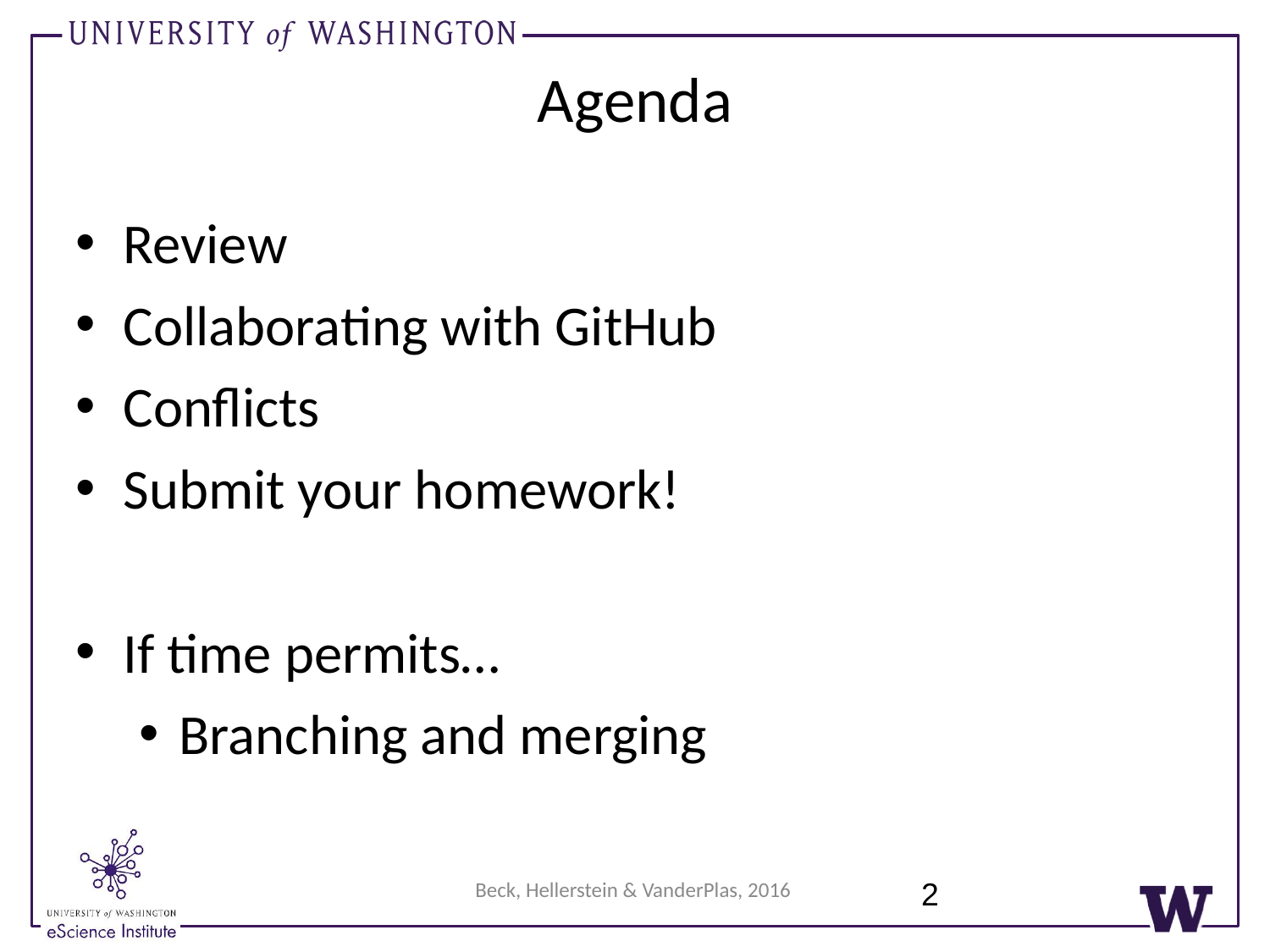

Agenda
Review
Collaborating with GitHub
Conflicts
Submit your homework!

If time permits…
Branching and merging
2
Beck, Hellerstein & VanderPlas, 2016